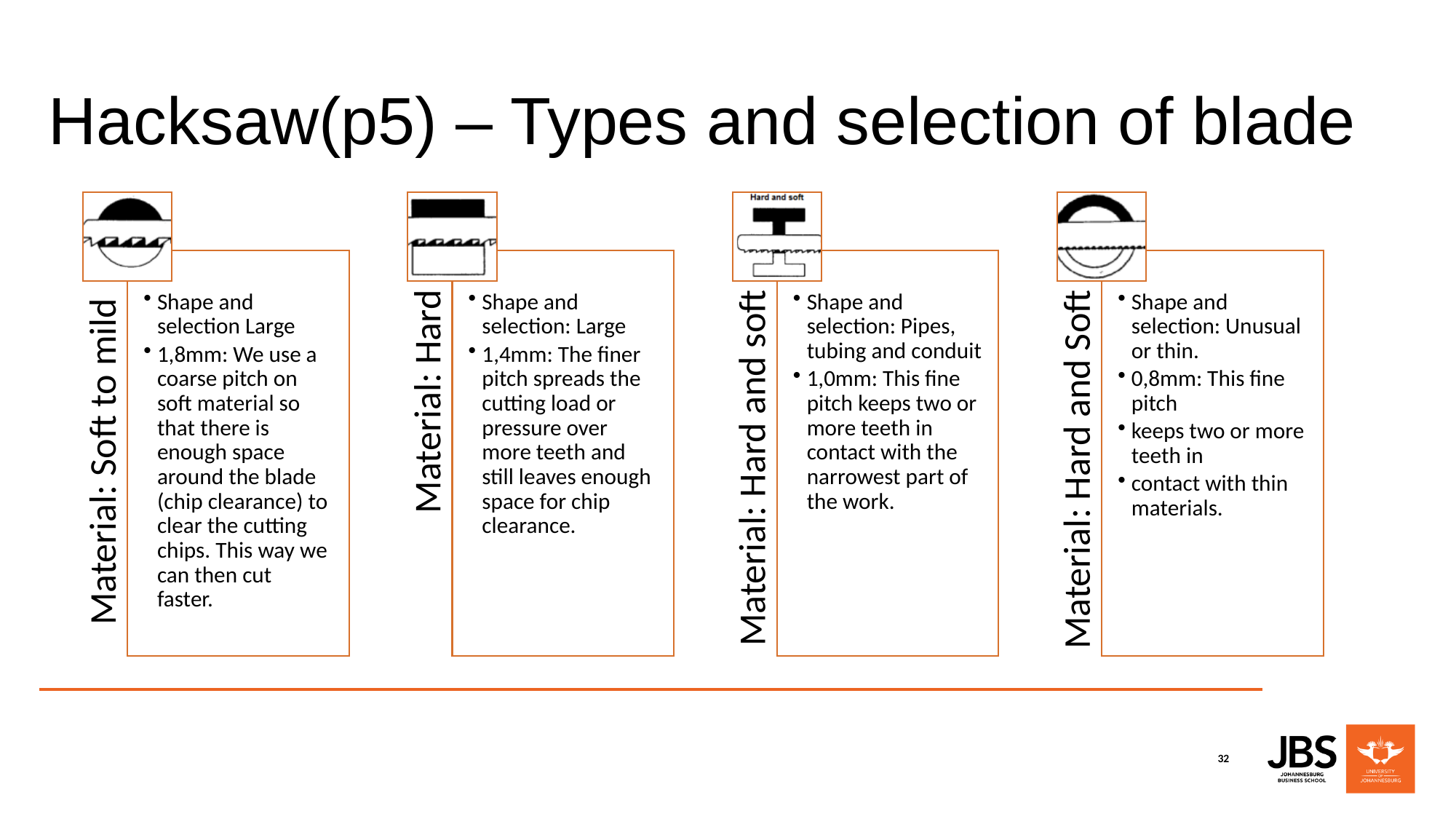

# Hacksaw(p5) – Types and selection of blade
Material: Soft to mild
Shape and selection Large
1,8mm: We use a coarse pitch on soft material so that there is enough space around the blade (chip clearance) to clear the cutting chips. This way we can then cut faster.
Material: Hard
Shape and selection: Large
1,4mm: The finer pitch spreads the cutting load or pressure over more teeth and still leaves enough space for chip clearance.
Material: Hard and soft
Shape and selection: Pipes, tubing and conduit
1,0mm: This fine pitch keeps two or more teeth in contact with the narrowest part of the work.
Material: Hard and Soft
Shape and selection: Unusual or thin.
0,8mm: This fine pitch
keeps two or more teeth in
contact with thin materials.